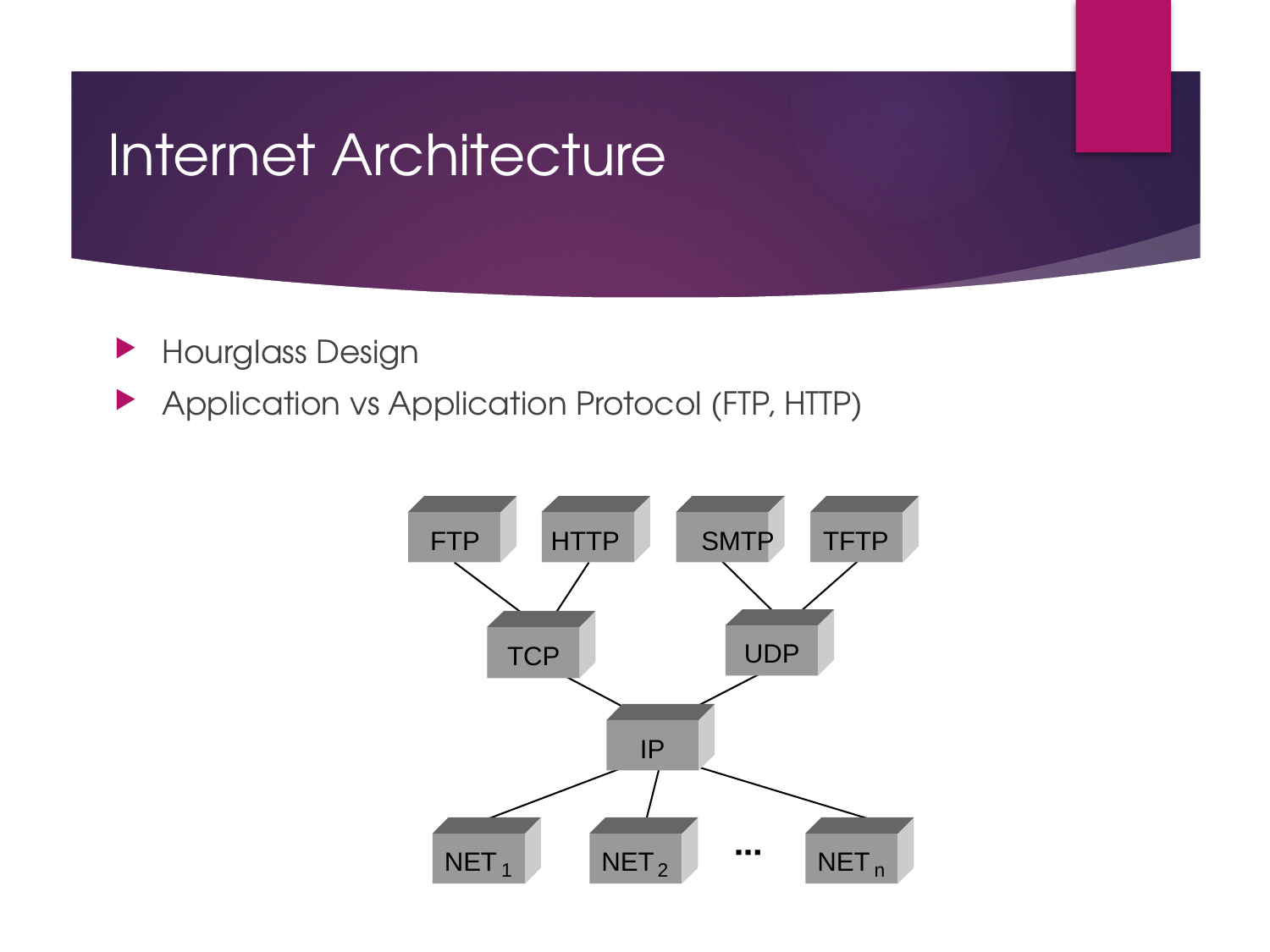

# Internet Architecture
Hourglass Design
Application vs Application Protocol (FTP, HTTP)

FTP
HTTP
SMTP
TFTP

UDP
TCP

IP

NET
NET
NET
■ ■ ■
1
2
n